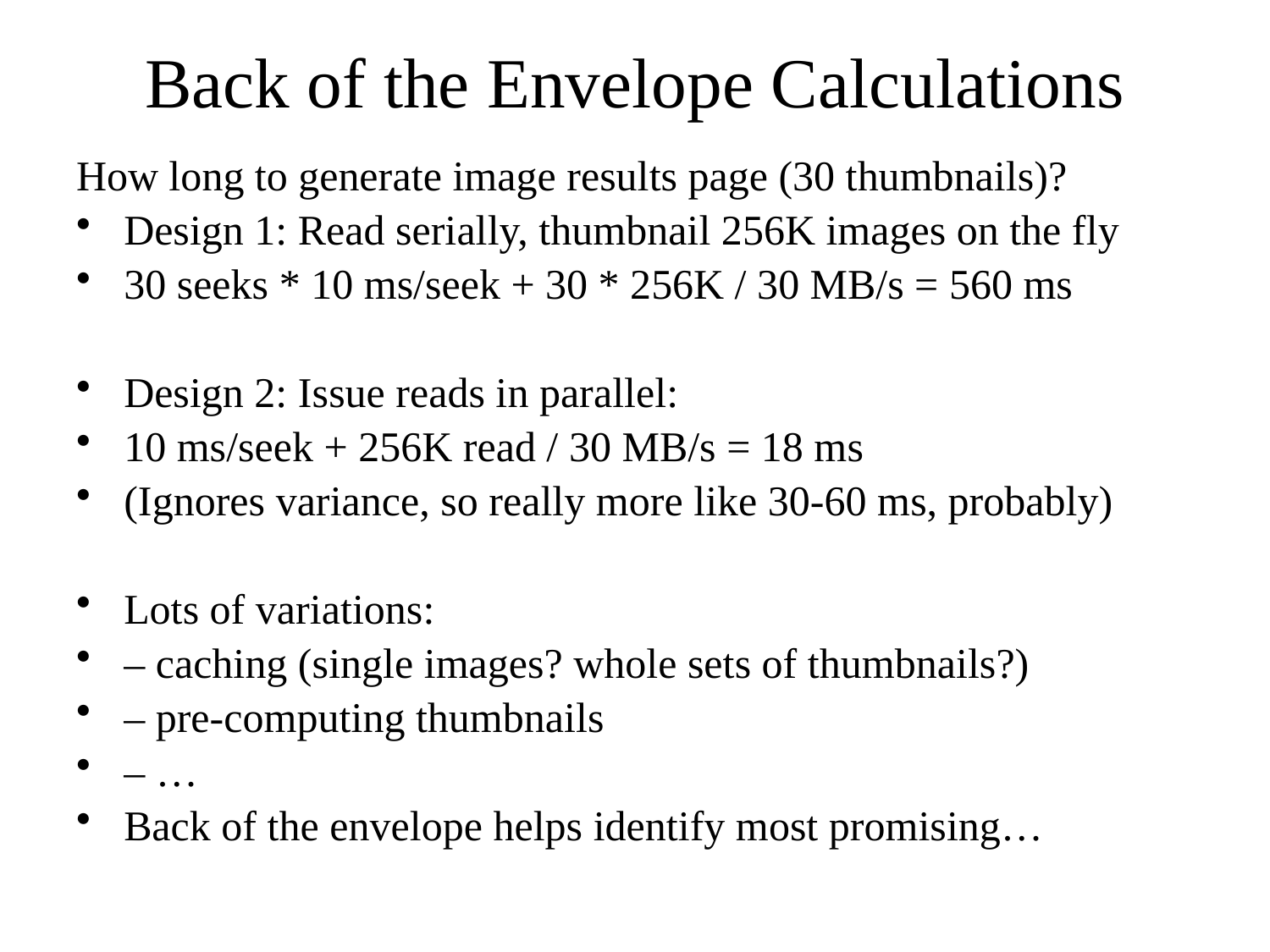

# Back of the Envelope Calculations
How long to generate image results page (30 thumbnails)?
Design 1: Read serially, thumbnail 256K images on the fly
30 seeks * 10 ms/seek + 30 * 256K / 30 MB/s = 560 ms

Design 2: Issue reads in parallel:
10 ms/seek + 256K read / 30 MB/s = 18 ms
(Ignores variance, so really more like 30-60 ms, probably)

Lots of variations:
– caching (single images? whole sets of thumbnails?)
– pre-computing thumbnails
– …
Back of the envelope helps identify most promising…